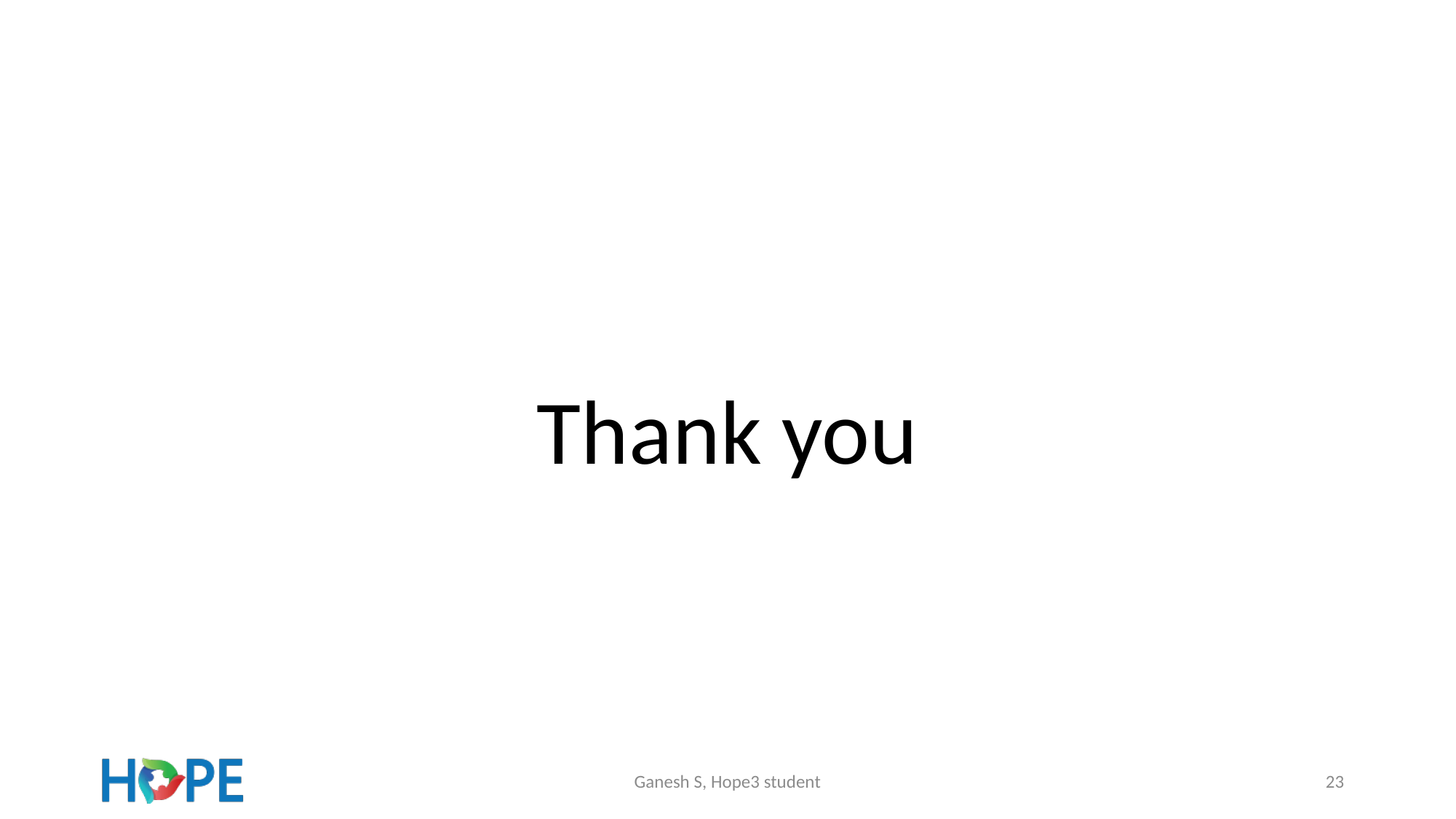

# Thank you
Ganesh S, Hope3 student
23